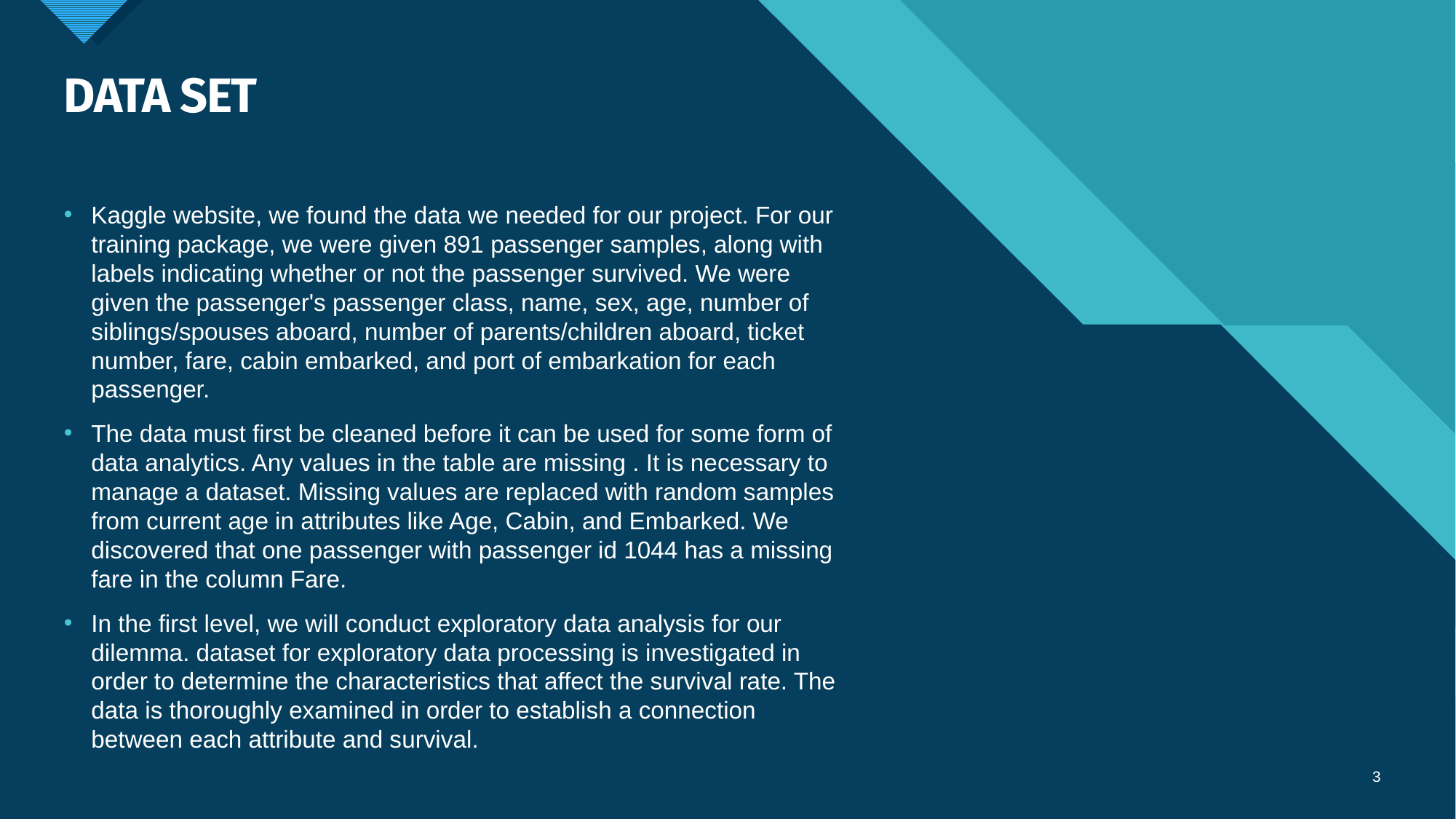

# DATA SET
Kaggle website, we found the data we needed for our project. For our training package, we were given 891 passenger samples, along with labels indicating whether or not the passenger survived. We were given the passenger's passenger class, name, sex, age, number of siblings/spouses aboard, number of parents/children aboard, ticket number, fare, cabin embarked, and port of embarkation for each passenger.
The data must first be cleaned before it can be used for some form of data analytics. Any values in the table are missing . It is necessary to manage a dataset. Missing values are replaced with random samples from current age in attributes like Age, Cabin, and Embarked. We discovered that one passenger with passenger id 1044 has a missing fare in the column Fare.
In the first level, we will conduct exploratory data analysis for our dilemma. dataset for exploratory data processing is investigated in order to determine the characteristics that affect the survival rate. The data is thoroughly examined in order to establish a connection between each attribute and survival.

3